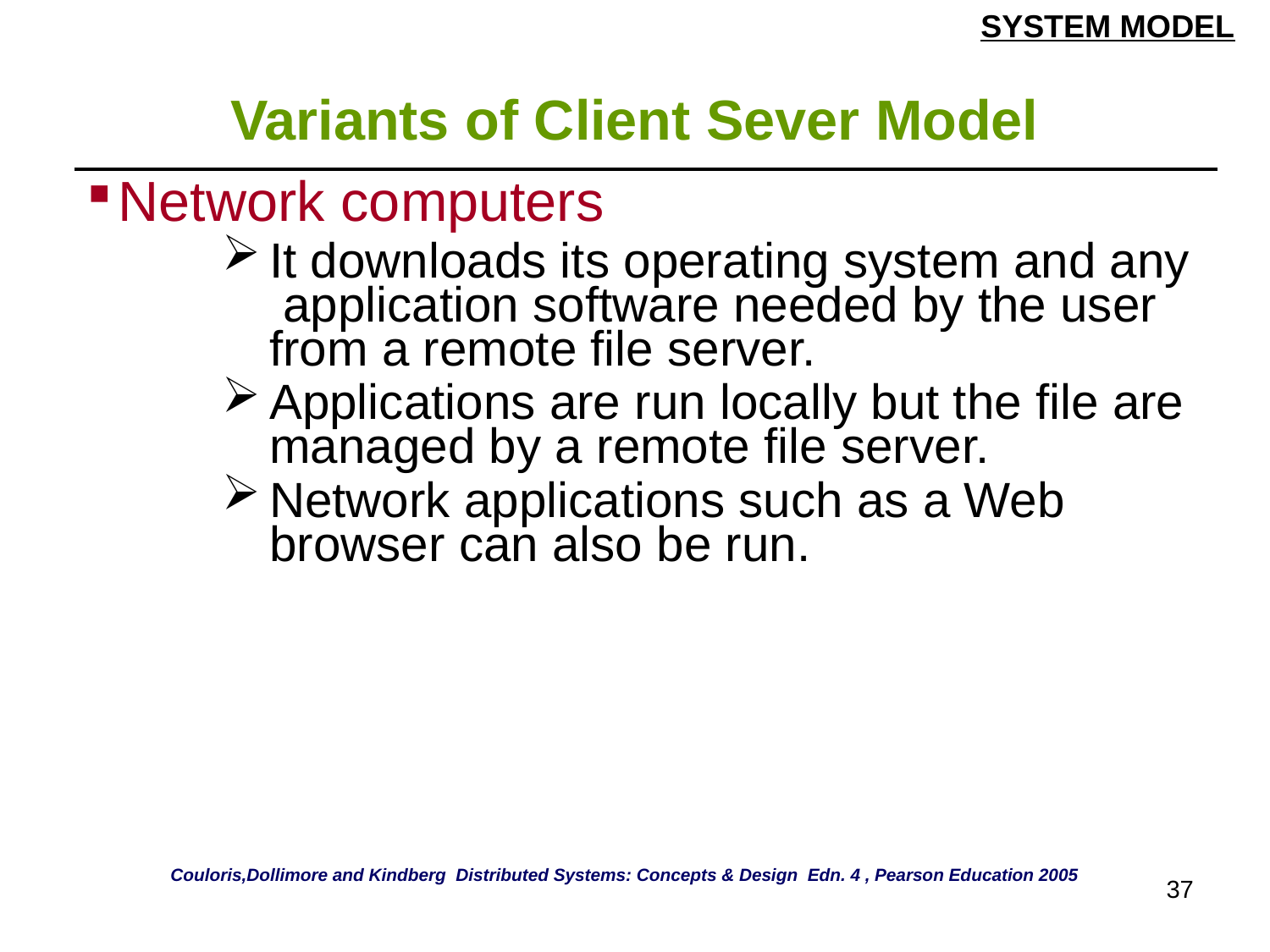

SYSTEM MODEL
# Variants of Client Sever Model
| Network computers It downloads its operating system and any application software needed by the user from a remote file server. Applications are run locally but the file are managed by a remote file server. Network applications such as a Web browser can also be run. |
| --- |
Couloris,Dollimore and Kindberg  Distributed Systems: Concepts & Design  Edn. 4 , Pearson Education 2005
37